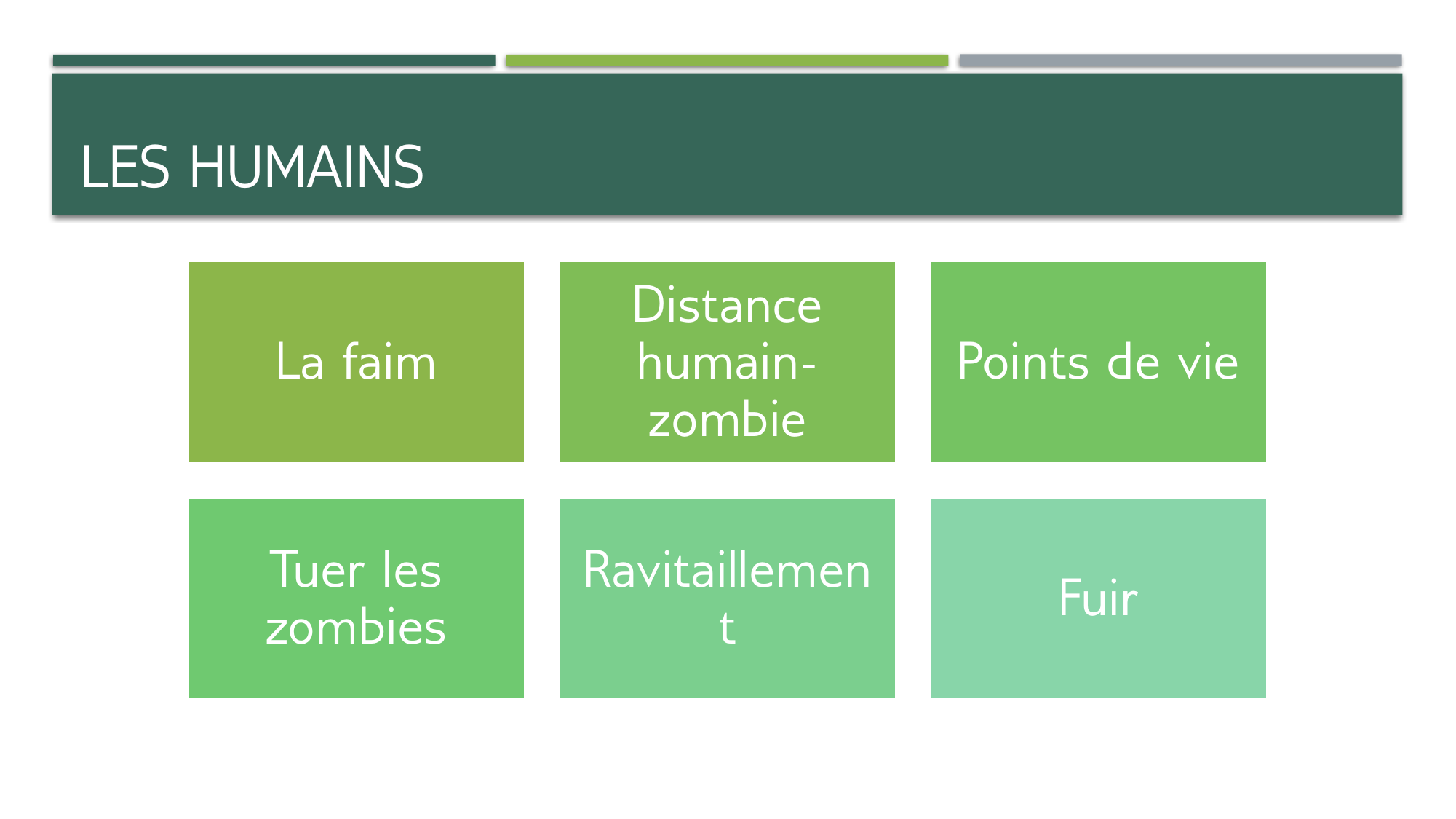

# LES humains
La faim
Distance humain-zombie
Points de vie
Tuer les zombies
Ravitaillement
Fuir